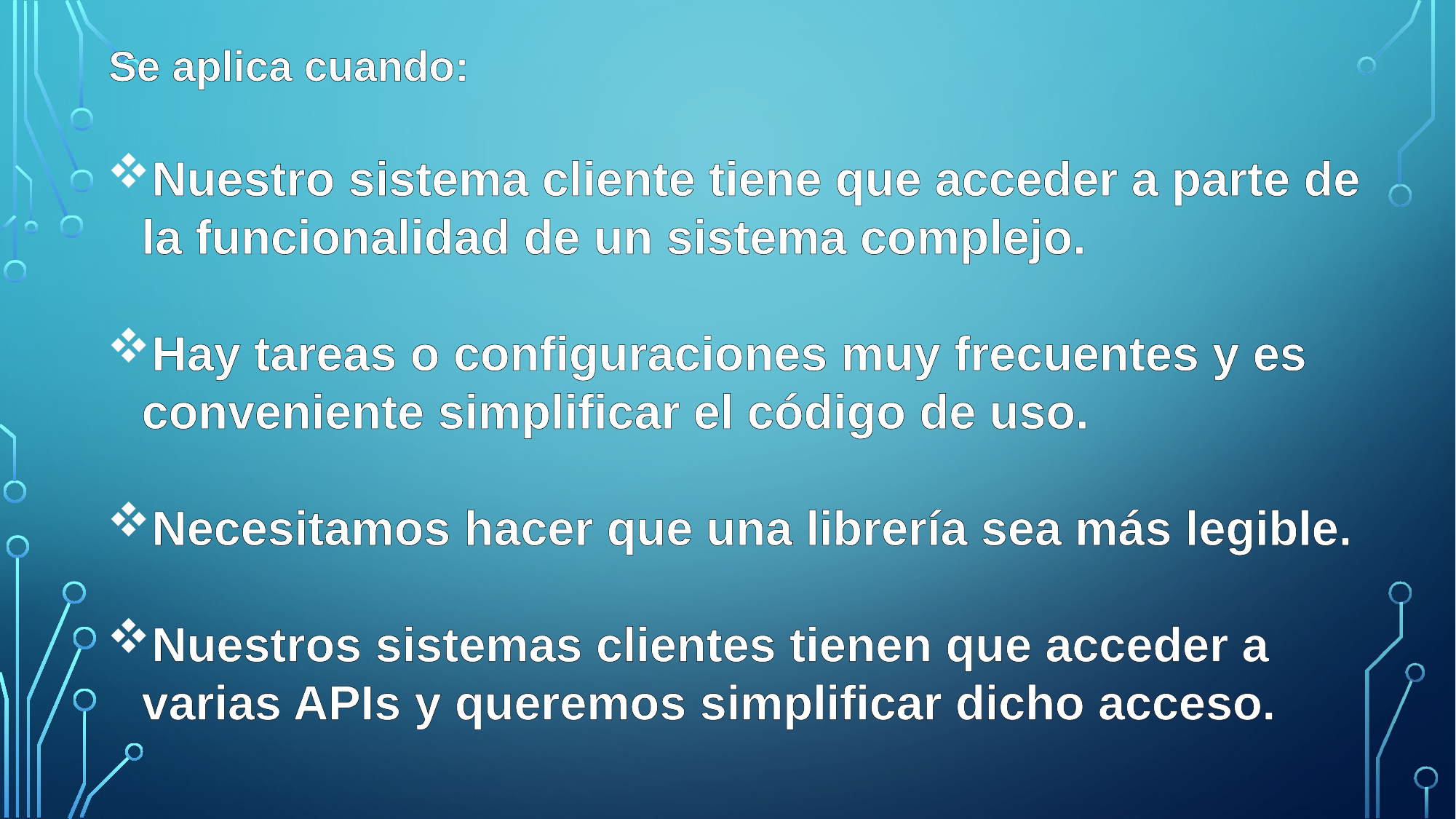

Se aplica cuando:

Nuestro sistema cliente tiene que acceder a parte de la funcionalidad de un sistema complejo.

Hay tareas o configuraciones muy frecuentes y es conveniente simplificar el código de uso.

Necesitamos hacer que una librería sea más legible.

Nuestros sistemas clientes tienen que acceder a varias APIs y queremos simplificar dicho acceso.